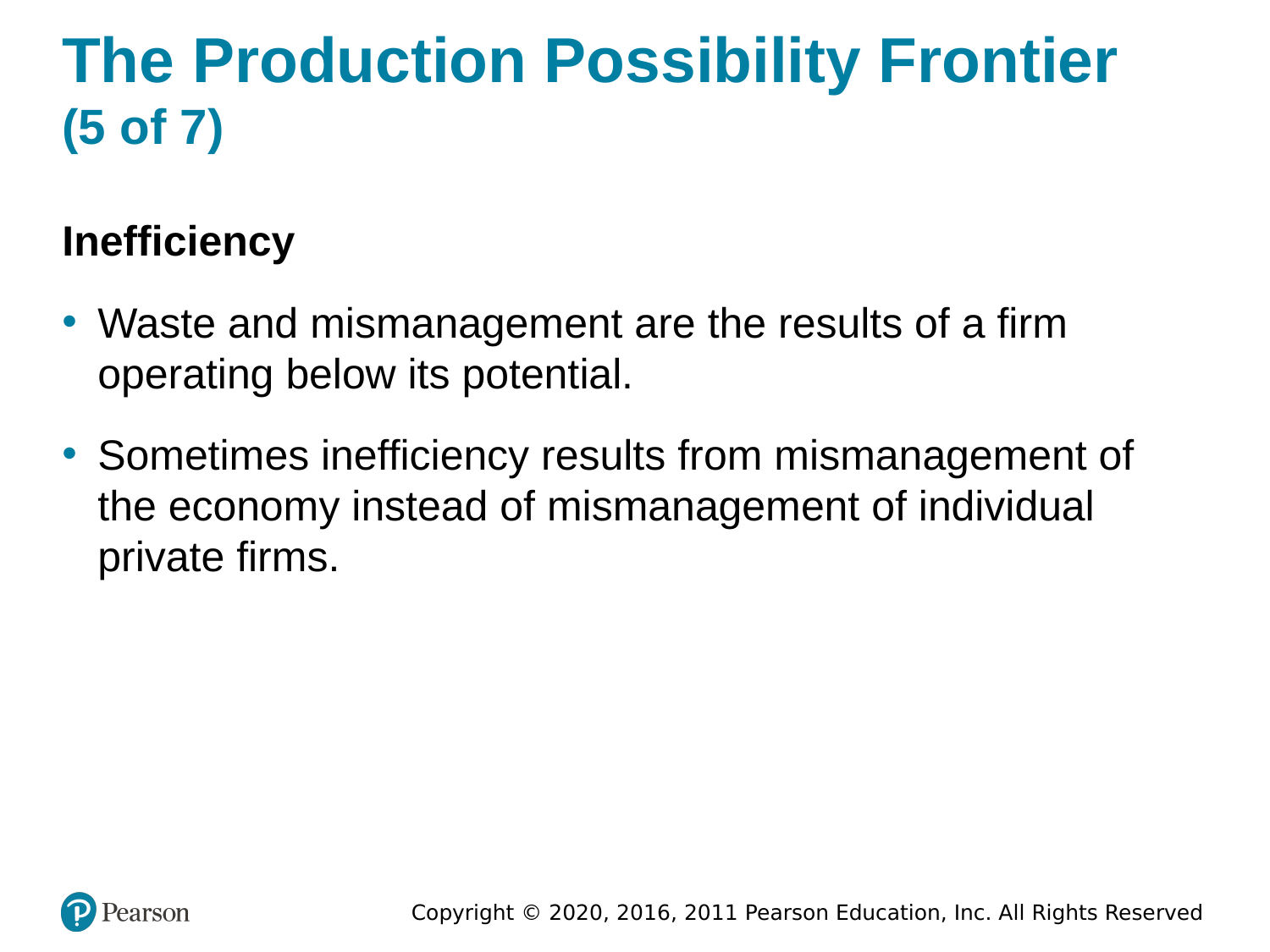

# The Production Possibility Frontier (5 of 7)
Inefficiency
Waste and mismanagement are the results of a firm operating below its potential.
Sometimes inefficiency results from mismanagement of the economy instead of mismanagement of individual private firms.